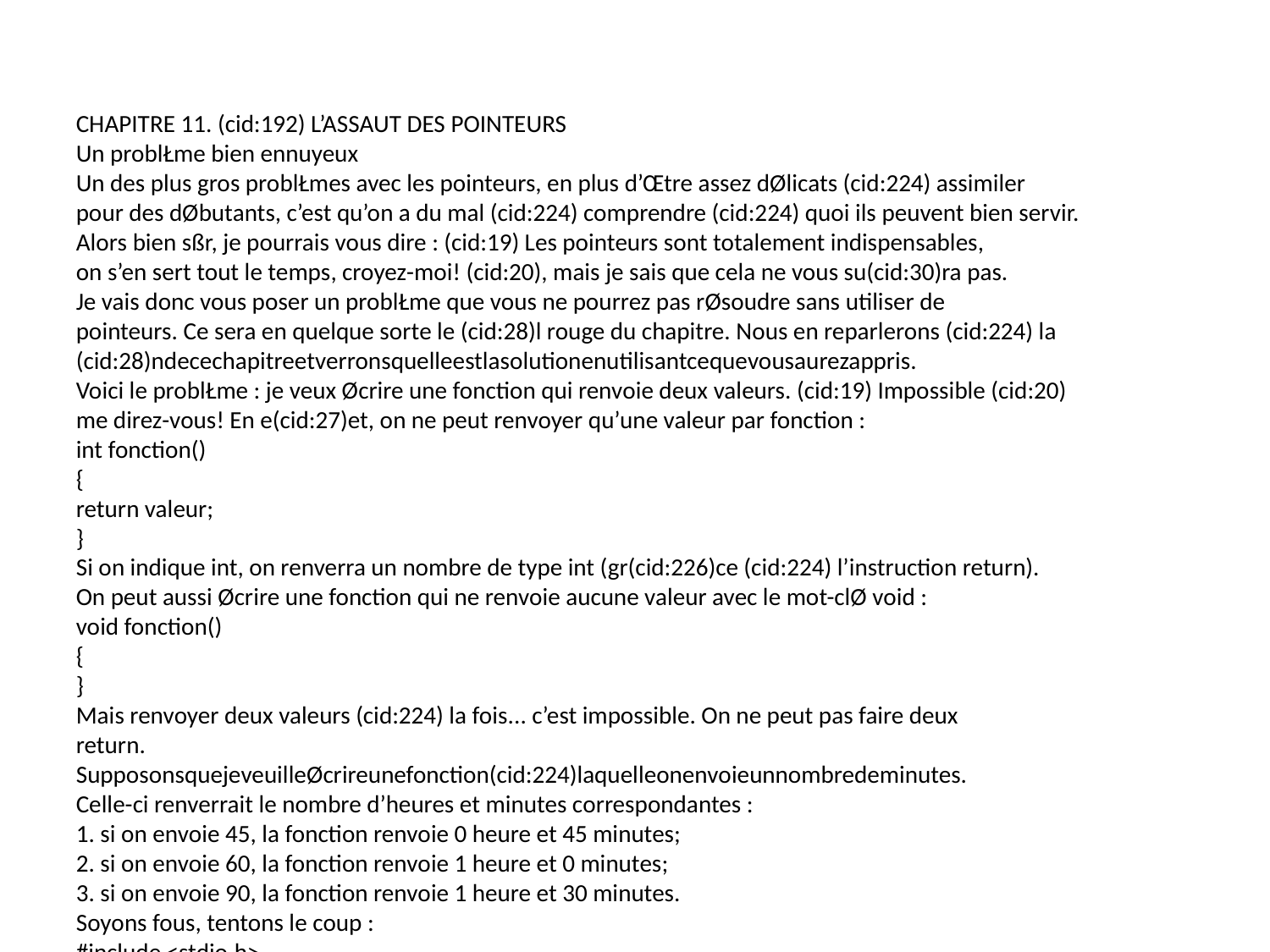

CHAPITRE 11. (cid:192) L’ASSAUT DES POINTEURS
Un problŁme bien ennuyeux
Un des plus gros problŁmes avec les pointeurs, en plus d’Œtre assez dØlicats (cid:224) assimiler
pour des dØbutants, c’est qu’on a du mal (cid:224) comprendre (cid:224) quoi ils peuvent bien servir.
Alors bien sßr, je pourrais vous dire : (cid:19) Les pointeurs sont totalement indispensables,
on s’en sert tout le temps, croyez-moi! (cid:20), mais je sais que cela ne vous su(cid:30)ra pas.
Je vais donc vous poser un problŁme que vous ne pourrez pas rØsoudre sans utiliser de
pointeurs. Ce sera en quelque sorte le (cid:28)l rouge du chapitre. Nous en reparlerons (cid:224) la
(cid:28)ndecechapitreetverronsquelleestlasolutionenutilisantcequevousaurezappris.
Voici le problŁme : je veux Øcrire une fonction qui renvoie deux valeurs. (cid:19) Impossible (cid:20)
me direz-vous! En e(cid:27)et, on ne peut renvoyer qu’une valeur par fonction :
int fonction()
{
return valeur;
}
Si on indique int, on renverra un nombre de type int (gr(cid:226)ce (cid:224) l’instruction return).
On peut aussi Øcrire une fonction qui ne renvoie aucune valeur avec le mot-clØ void :
void fonction()
{
}
Mais renvoyer deux valeurs (cid:224) la fois... c’est impossible. On ne peut pas faire deux
return.
SupposonsquejeveuilleØcrireunefonction(cid:224)laquelleonenvoieunnombredeminutes.
Celle-ci renverrait le nombre d’heures et minutes correspondantes :
1. si on envoie 45, la fonction renvoie 0 heure et 45 minutes;
2. si on envoie 60, la fonction renvoie 1 heure et 0 minutes;
3. si on envoie 90, la fonction renvoie 1 heure et 30 minutes.
Soyons fous, tentons le coup :
#include <stdio.h>
#include <stdlib.h>
/* Je mets le prototype en haut. Comme c’est un tout
petit programme je ne le mets pas dans un .h, mais
en temps normal (dans un vrai programme), j’aurais placØ
le prototype dans un fichier .h bien entendu */
void decoupeMinutes(int heures, int minutes);
144